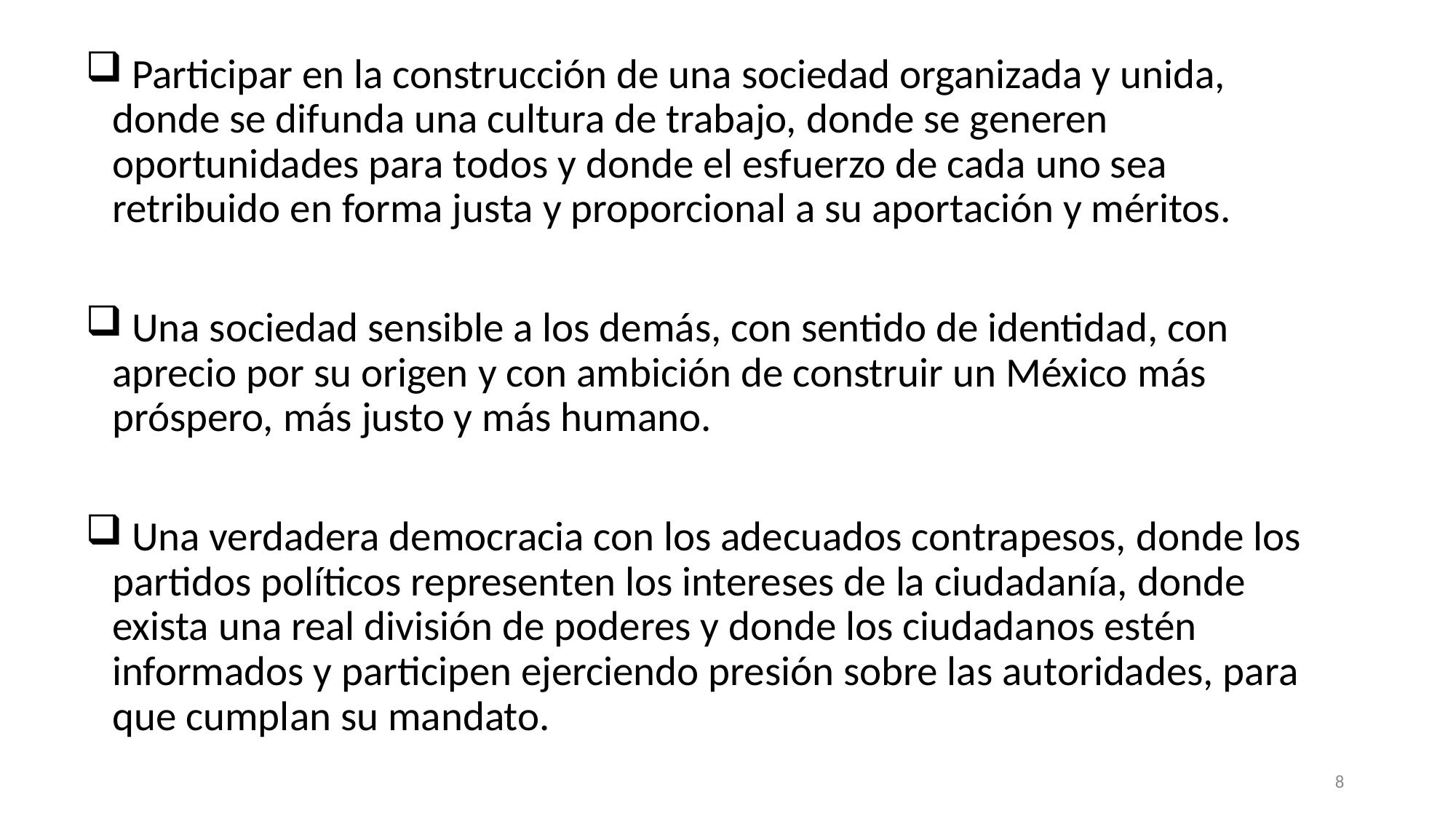

Participar en la construcción de una sociedad organizada y unida, donde se difunda una cultura de trabajo, donde se generen oportunidades para todos y donde el esfuerzo de cada uno sea retribuido en forma justa y proporcional a su aportación y méritos.

 Una sociedad sensible a los demás, con sentido de identidad, con aprecio por su origen y con ambición de construir un México más próspero, más justo y más humano.

 Una verdadera democracia con los adecuados contrapesos, donde los partidos políticos representen los intereses de la ciudadanía, donde exista una real división de poderes y donde los ciudadanos estén informados y participen ejerciendo presión sobre las autoridades, para que cumplan su mandato.

8